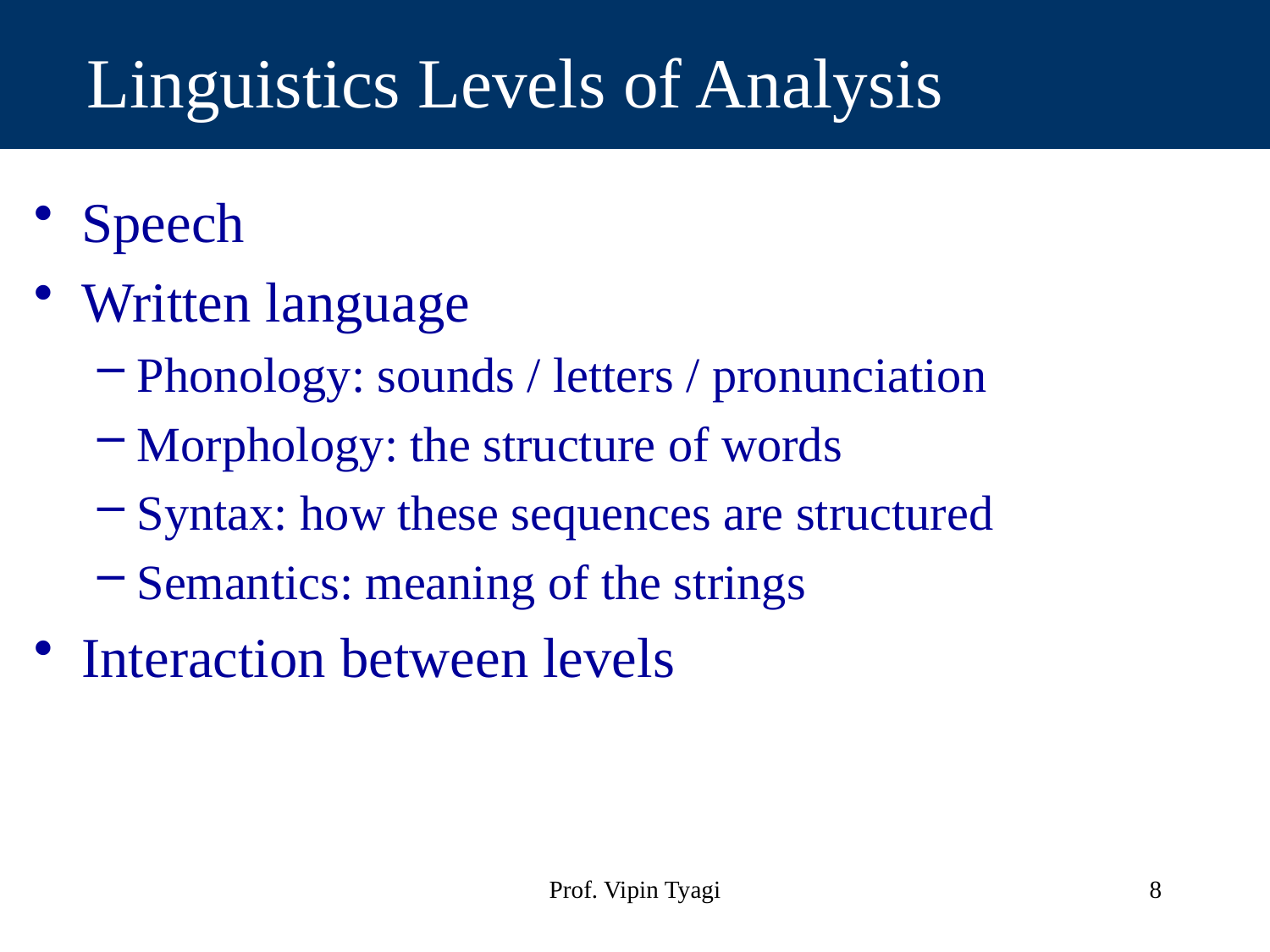

# Linguistics Levels of Analysis
Speech
Written language
Phonology: sounds / letters / pronunciation
Morphology: the structure of words
Syntax: how these sequences are structured
Semantics: meaning of the strings
Interaction between levels

Prof. Vipin Tyagi
8